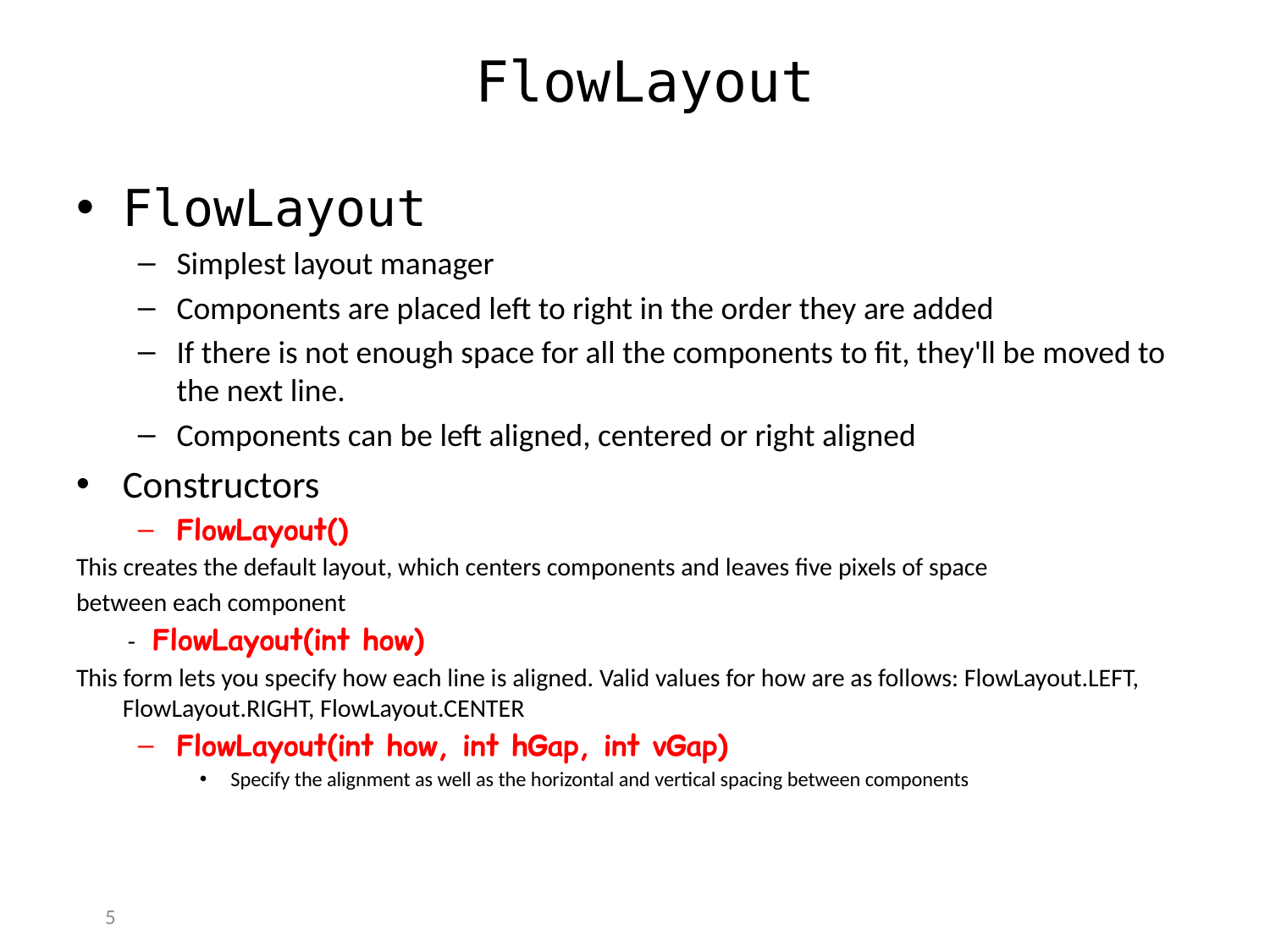

# FlowLayout
FlowLayout
Simplest layout manager
Components are placed left to right in the order they are added
If there is not enough space for all the components to fit, they'll be moved to the next line.
Components can be left aligned, centered or right aligned
Constructors
FlowLayout()
This creates the default layout, which centers components and leaves five pixels of space
between each component
         -   FlowLayout(int how)
This form lets you specify how each line is aligned. Valid values for how are as follows: FlowLayout.LEFT, FlowLayout.RIGHT, FlowLayout.CENTER
FlowLayout(int how, int hGap, int vGap)
Specify the alignment as well as the horizontal and vertical spacing between components

5